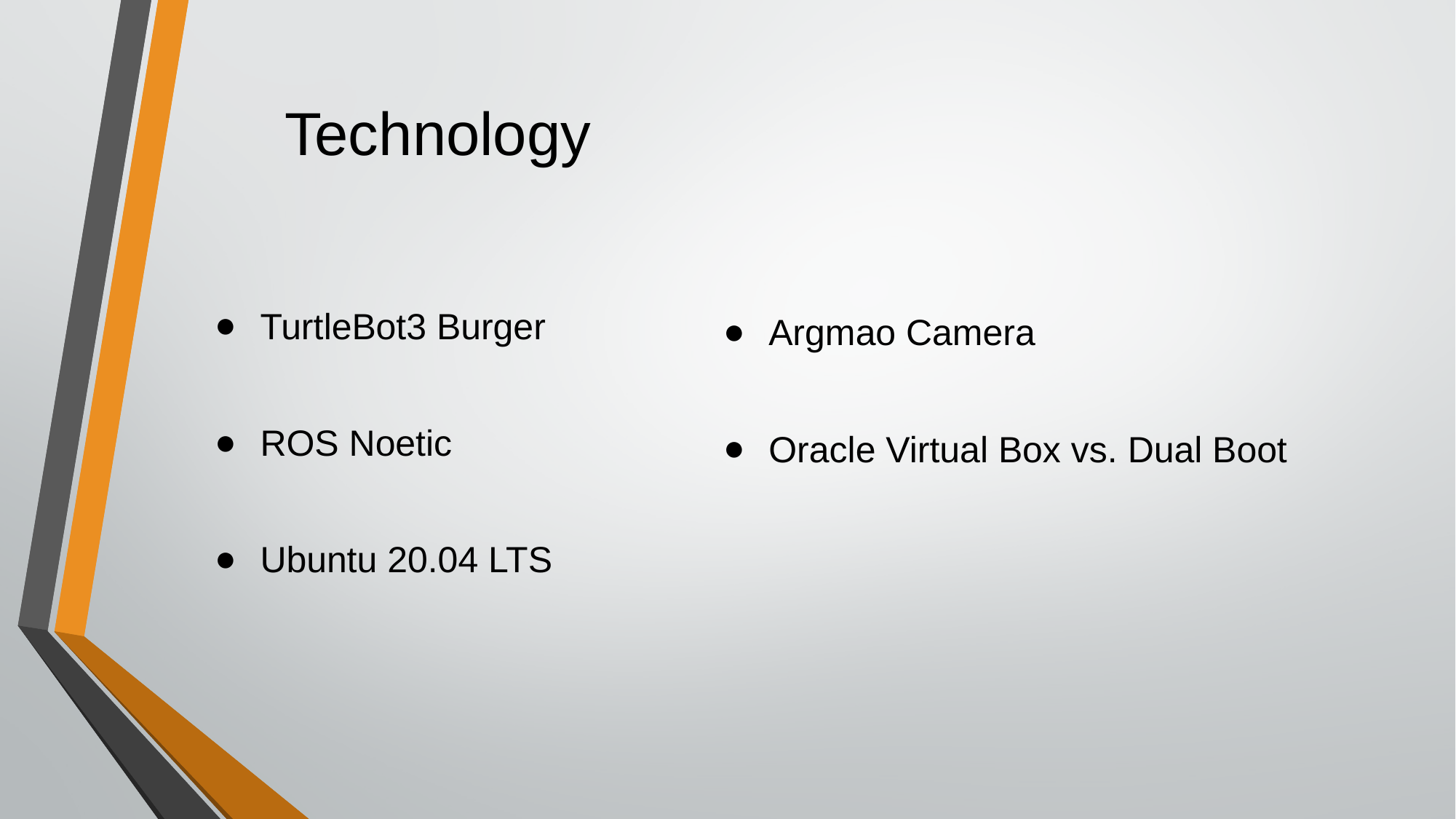

Technology

Argmao Camera

Oracle Virtual Box vs. Dual Boot
TurtleBot3 Burger

ROS Noetic

Ubuntu 20.04 LTS